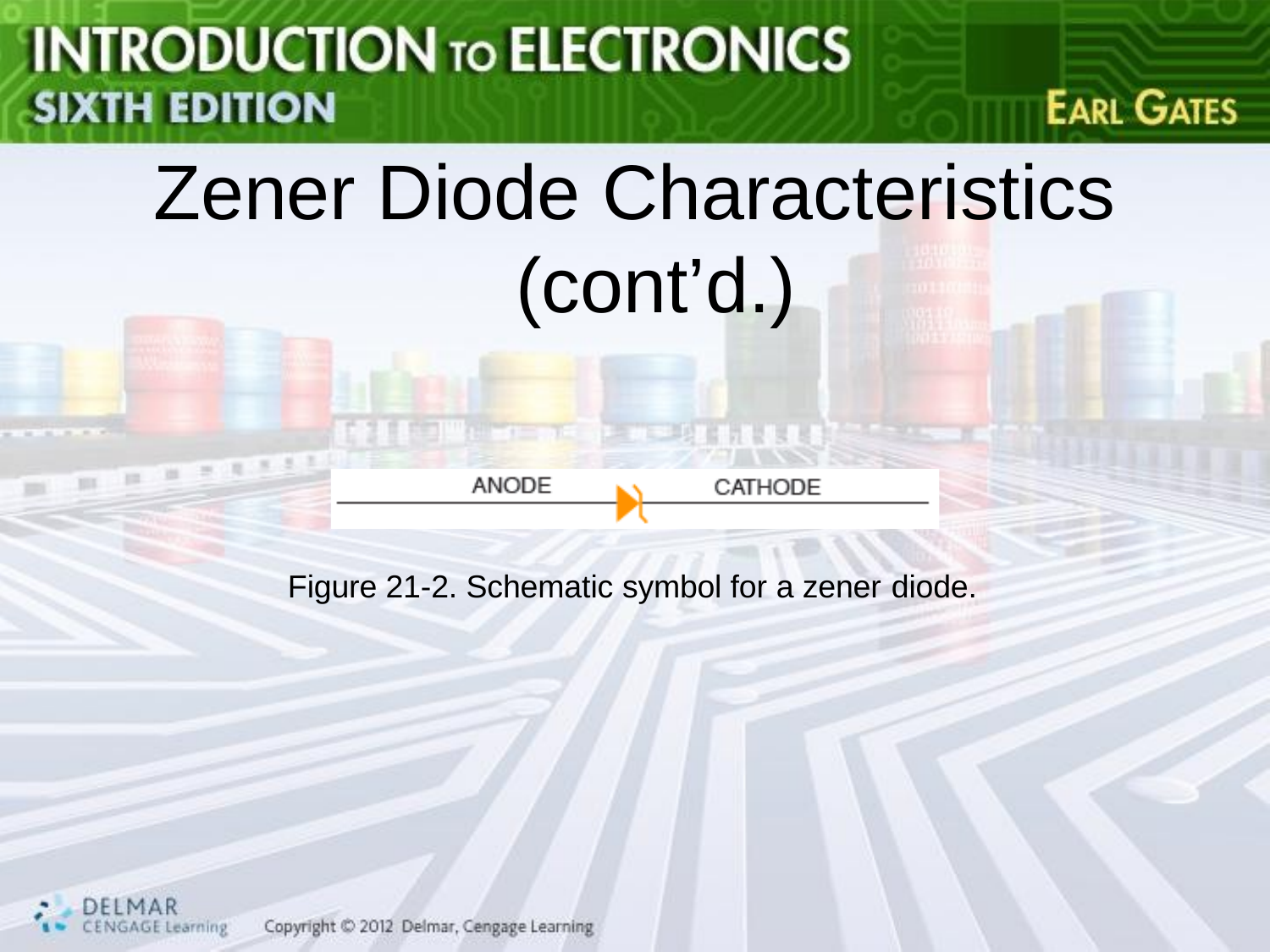

# Zener Diode Characteristics  (cont’d.)

Figure 21-2. Schematic symbol for a zener diode.